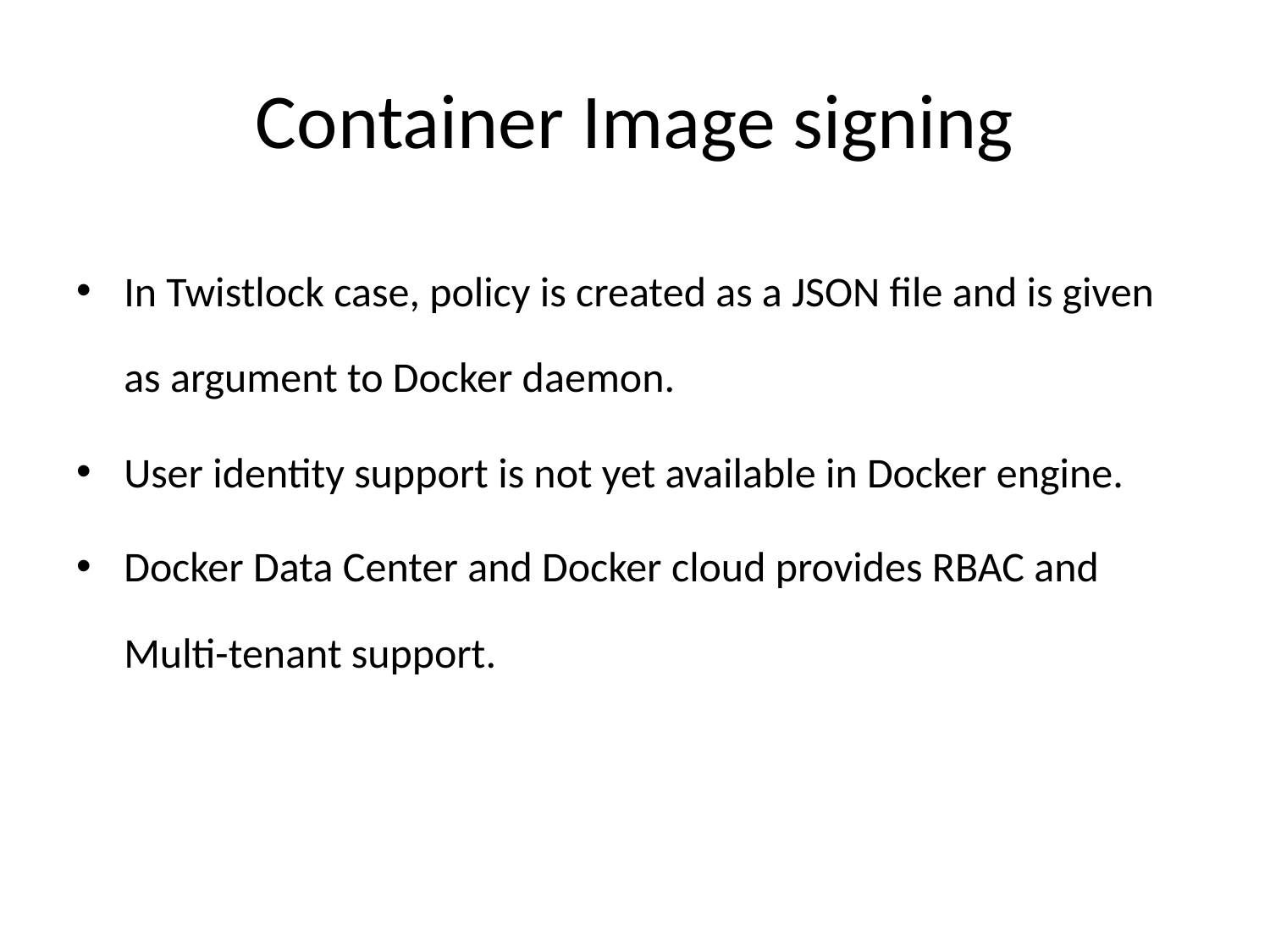

# Container Image signing
In Twistlock case, policy is created as a JSON file and is given as argument to Docker daemon.
User identity support is not yet available in Docker engine.
Docker Data Center and Docker cloud provides RBAC and Multi-tenant support.